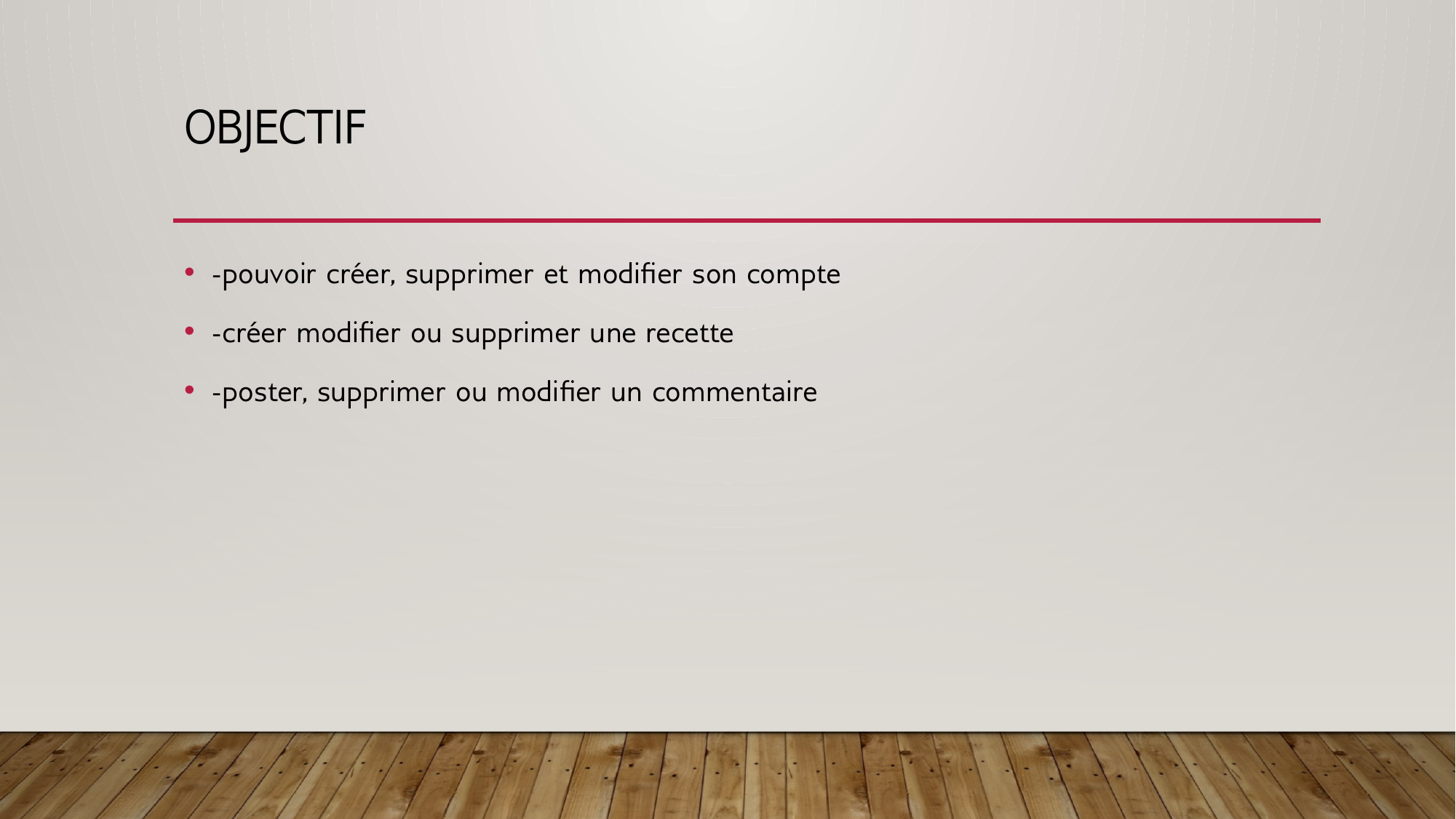

# OBJECTIF
-pouvoir créer, supprimer et modifier son compte
-créer modifier ou supprimer une recette
-poster, supprimer ou modifier un commentaire